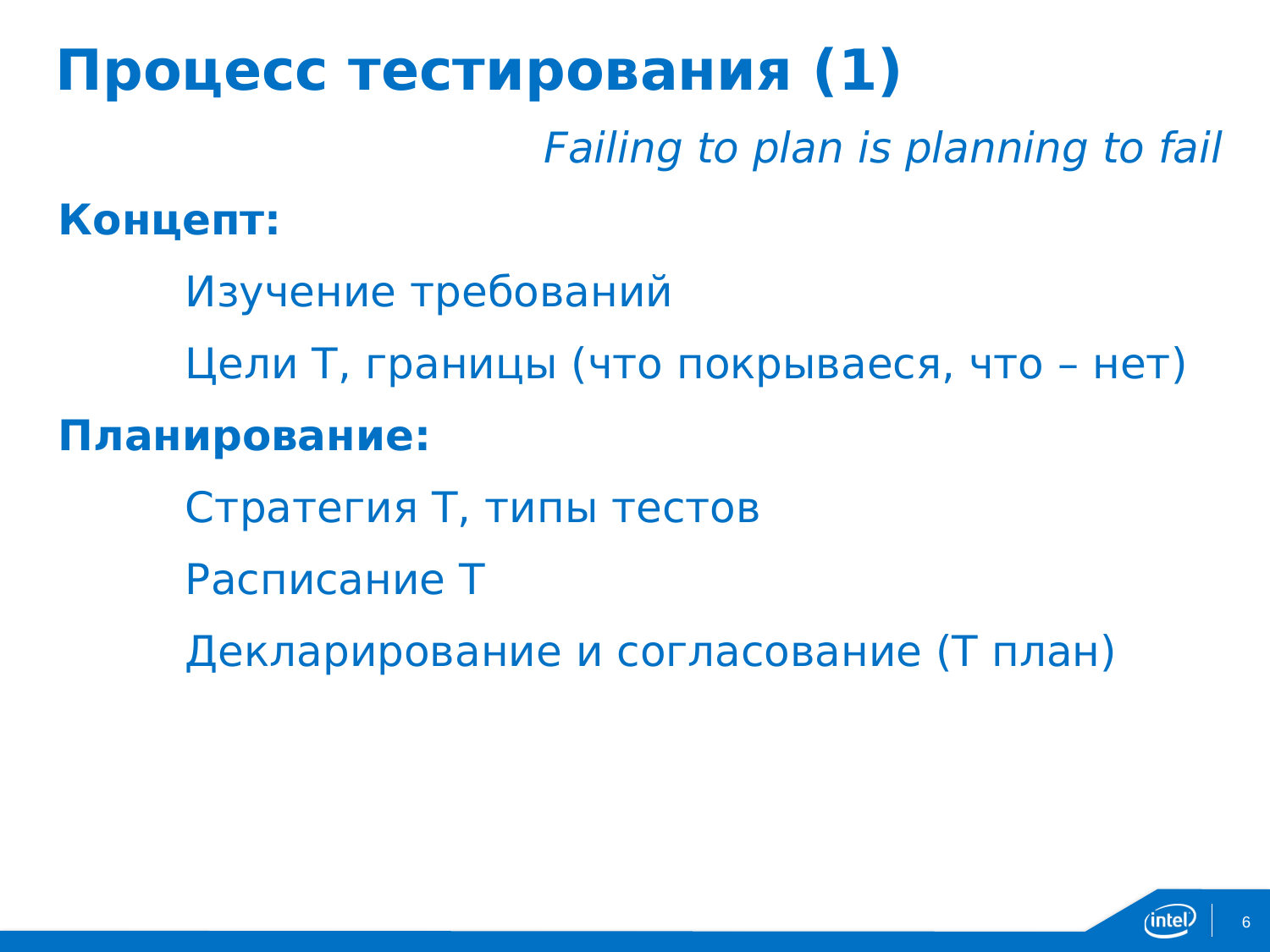

# Процесс тестирования (1)
Failing to plan is planning to fail
Концепт:
	Изучение требований
	Цели Т, границы (что покрываеся, что – нет)
Планирование:
	Стратегия Т, типы тестов
	Расписание Т
	Декларирование и согласование (Т план)
6